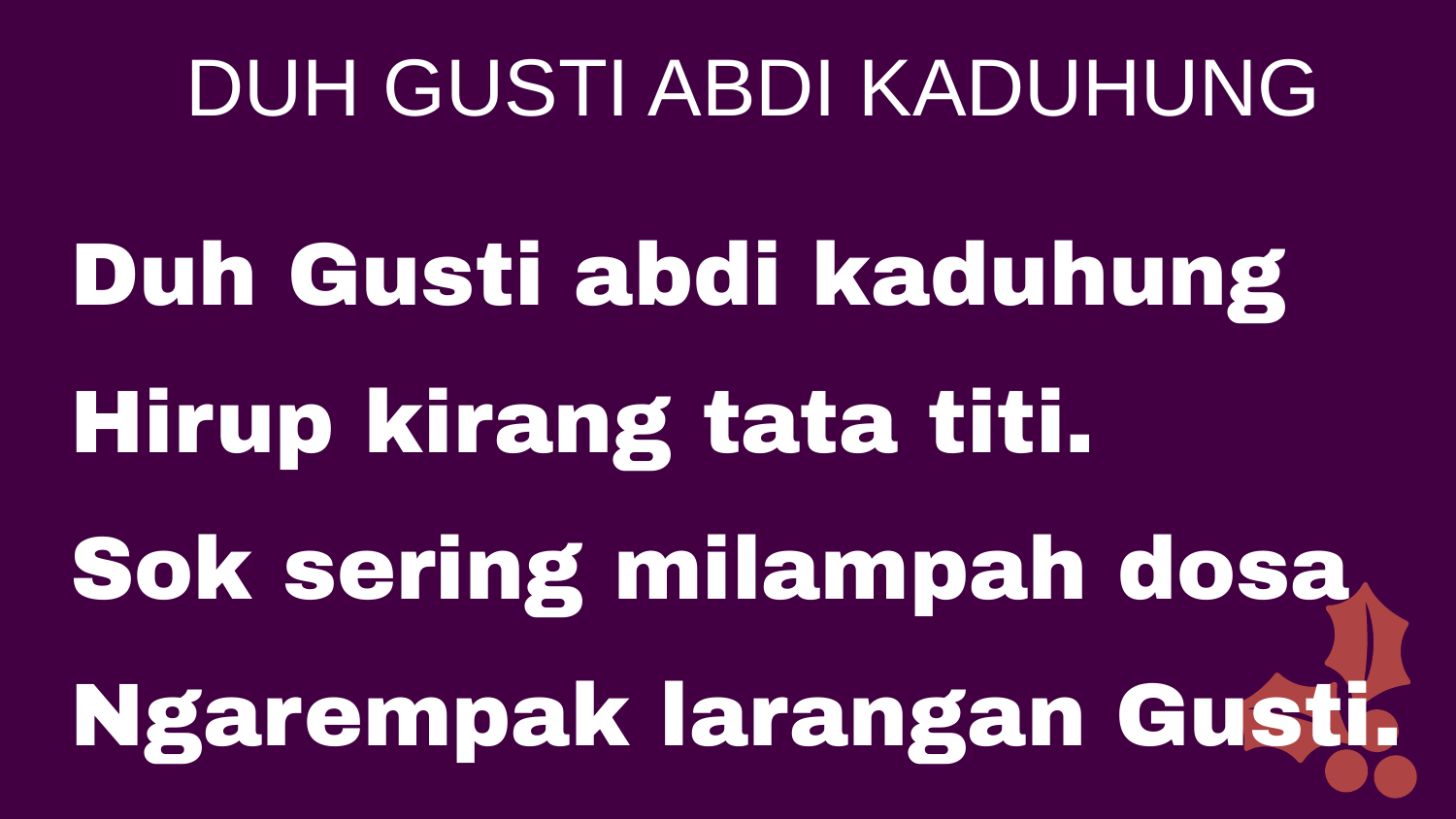

DUH GUSTI ABDI KADUHUNG
Duh Gusti abdi kaduhung
Hirup kirang tata titi.
Sok sering milampah dosa
Ngarempak larangan Gusti.